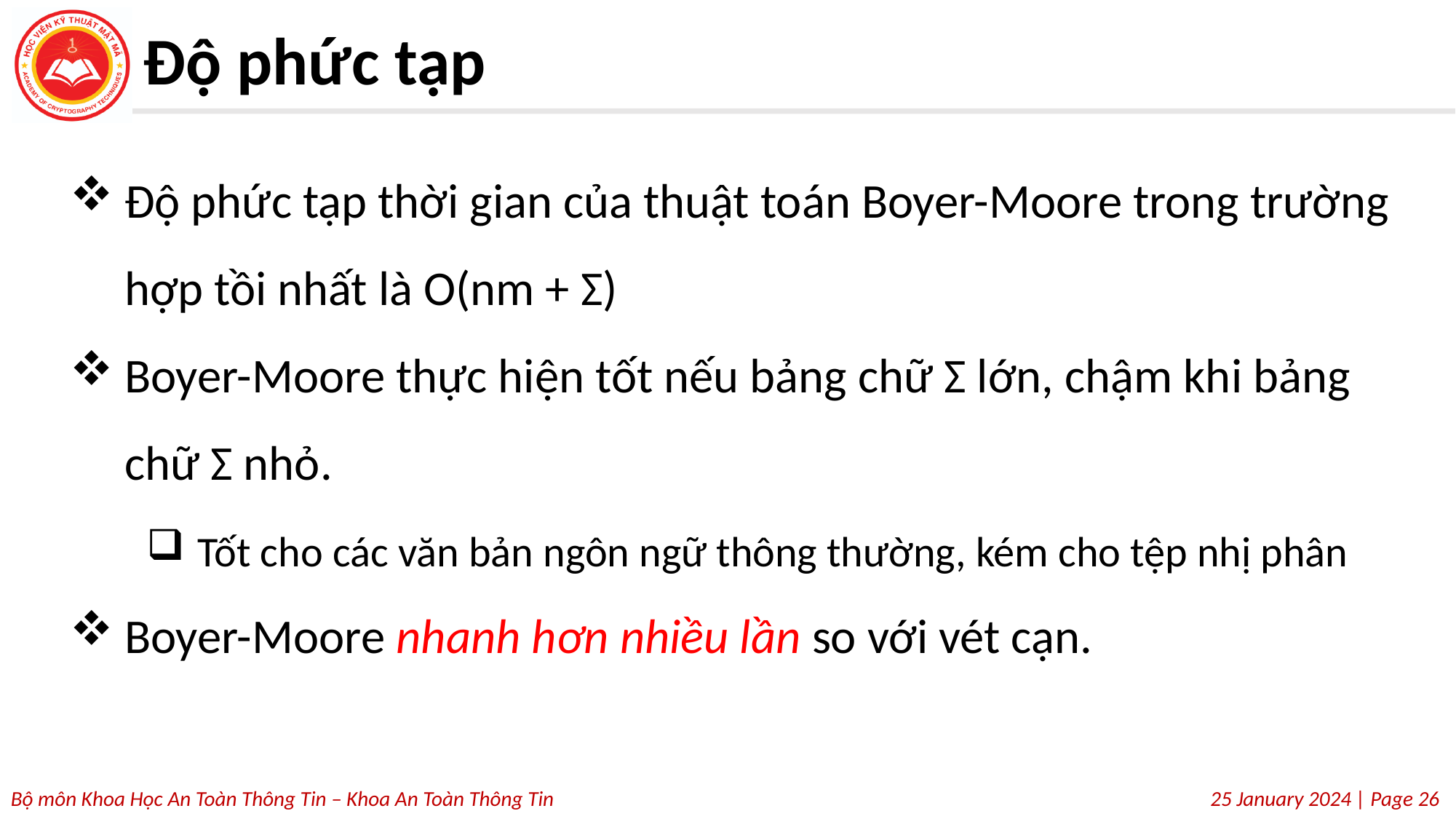

# Độ phức tạp
Độ phức tạp thời gian của thuật toán Boyer-Moore trong trường hợp tồi nhất là O(nm + Σ)
Boyer-Moore thực hiện tốt nếu bảng chữ Σ lớn, chậm khi bảng chữ Σ nhỏ.
Tốt cho các văn bản ngôn ngữ thông thường, kém cho tệp nhị phân
Boyer-Moore nhanh hơn nhiều lần so với vét cạn.